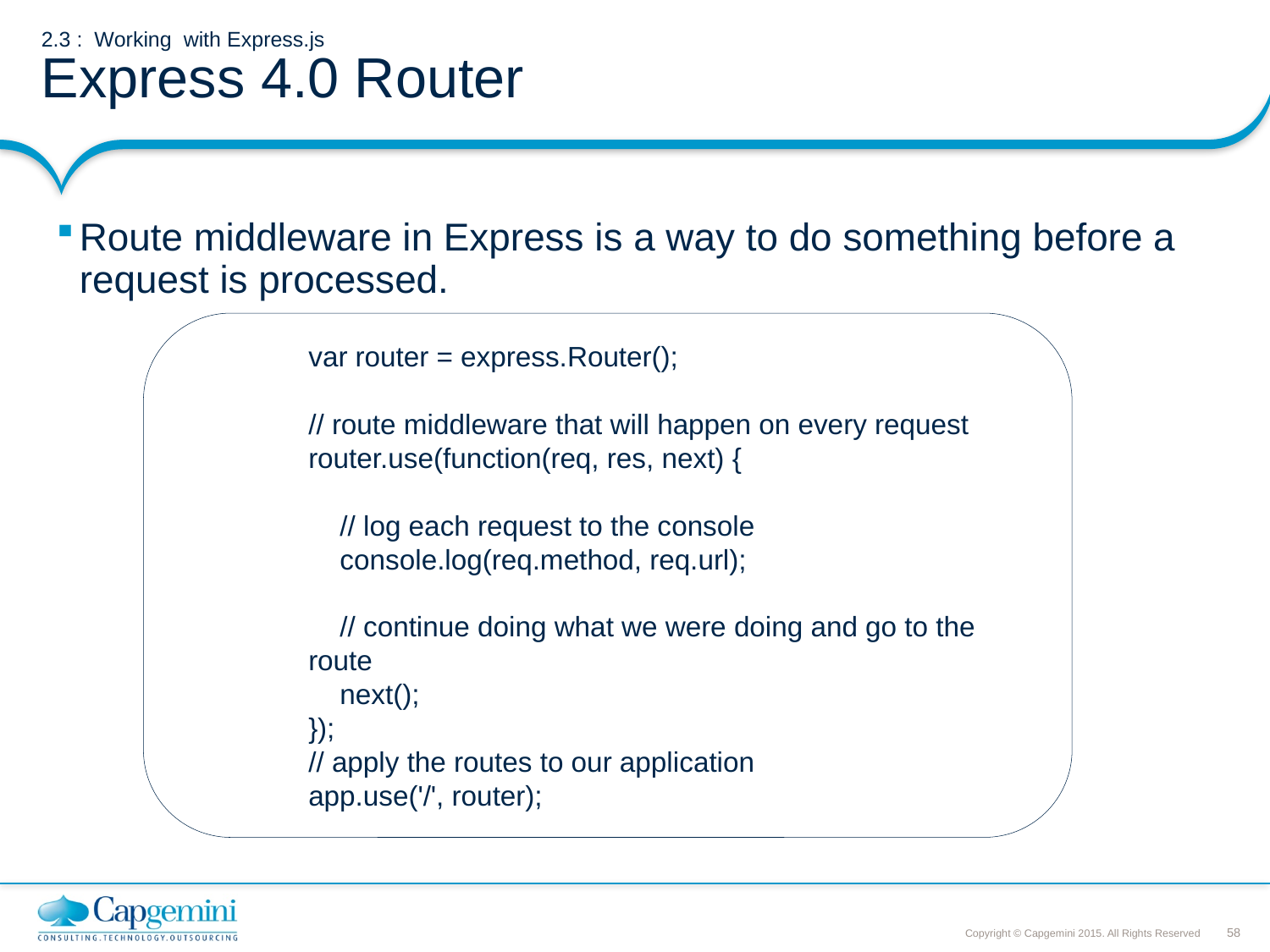

# 2.3 :  Working  with Express.js Express 4.0 Router
Route middleware in Express is a way to do something before a request is processed.

var router = express.Router();

// route middleware that will happen on every request
router.use(function(req, res, next) {

    // log each request to the console
    console.log(req.method, req.url);

    // continue doing what we were doing and go to the route
    next();
});
// apply the routes to our application
app.use('/', router);